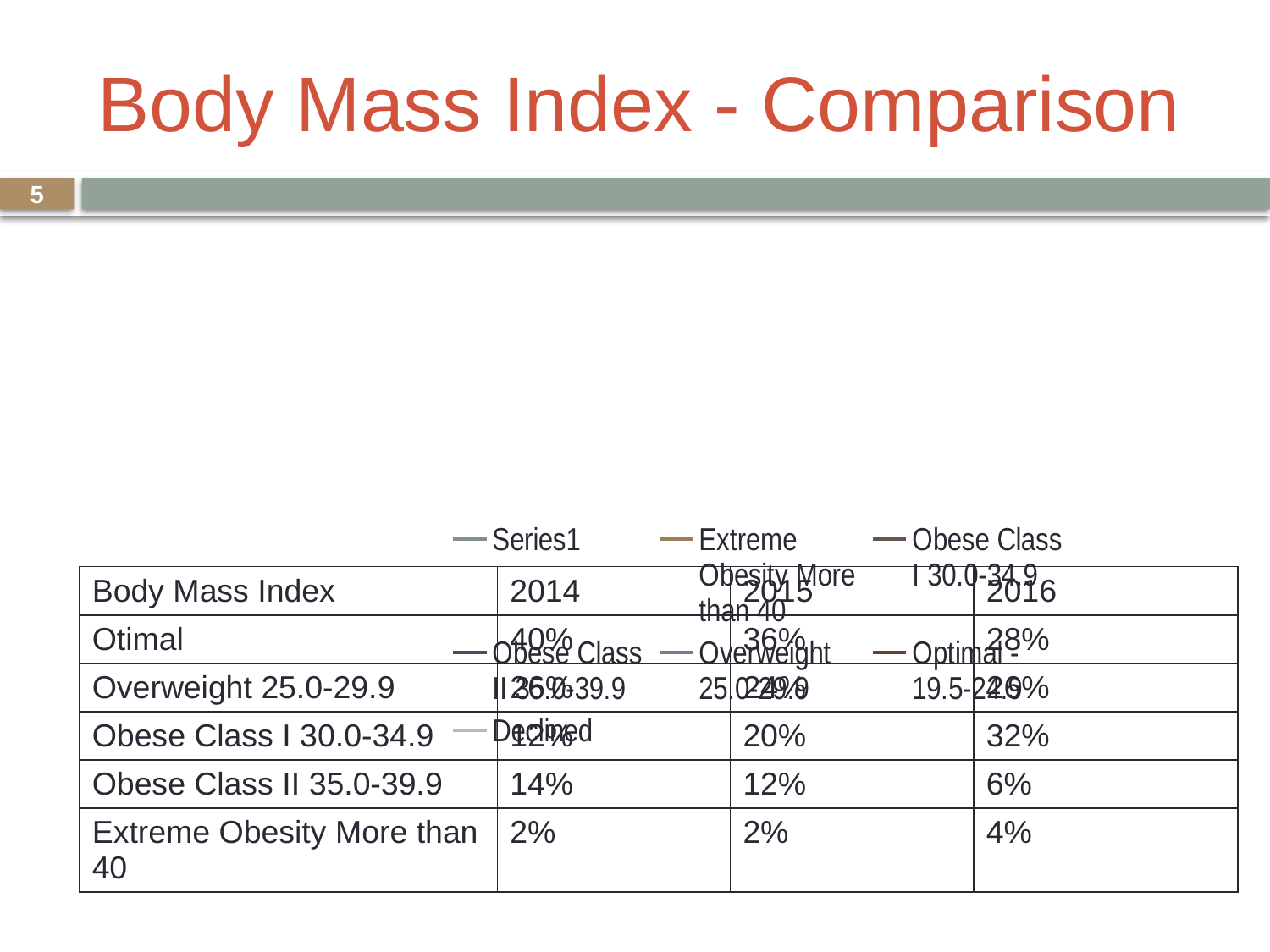

# Body Mass Index - Comparison
5

### Chart

| Category |  | Extreme Obesity More than 40 | Obese Class I 30.0-34.9 | Obese Class II 35.0-39.9 | Overweight 25.0-29.9 | Optimal - 19.5-24.9 | Declined |
|---|---|---|---|---|---|---|---|
| 2016 | 0.0 | 2.0 | 16.0 | 3.0 | 13.0 | 14.0 | 0.0 |
| 2015 | 1.0 | 1.0 | 10.0 | 6.0 | 12.0 | 18.0 | 1.0 |
| 2014 | 1.0 | 1.0 | 6.0 | 7.0 | 13.0 | 20.0 | 0.0 |
| Body Mass Index | 2014 | 2015 | 2016 |
| --- | --- | --- | --- |
| Otimal | 40% | 36% | 28% |
| Overweight 25.0-29.9 | 26% | 24% | 26% |
| Obese Class I 30.0-34.9 | 12% | 20% | 32% |
| Obese Class II 35.0-39.9 | 14% | 12% | 6% |
| Extreme Obesity More than 40 | 2% | 2% | 4% |